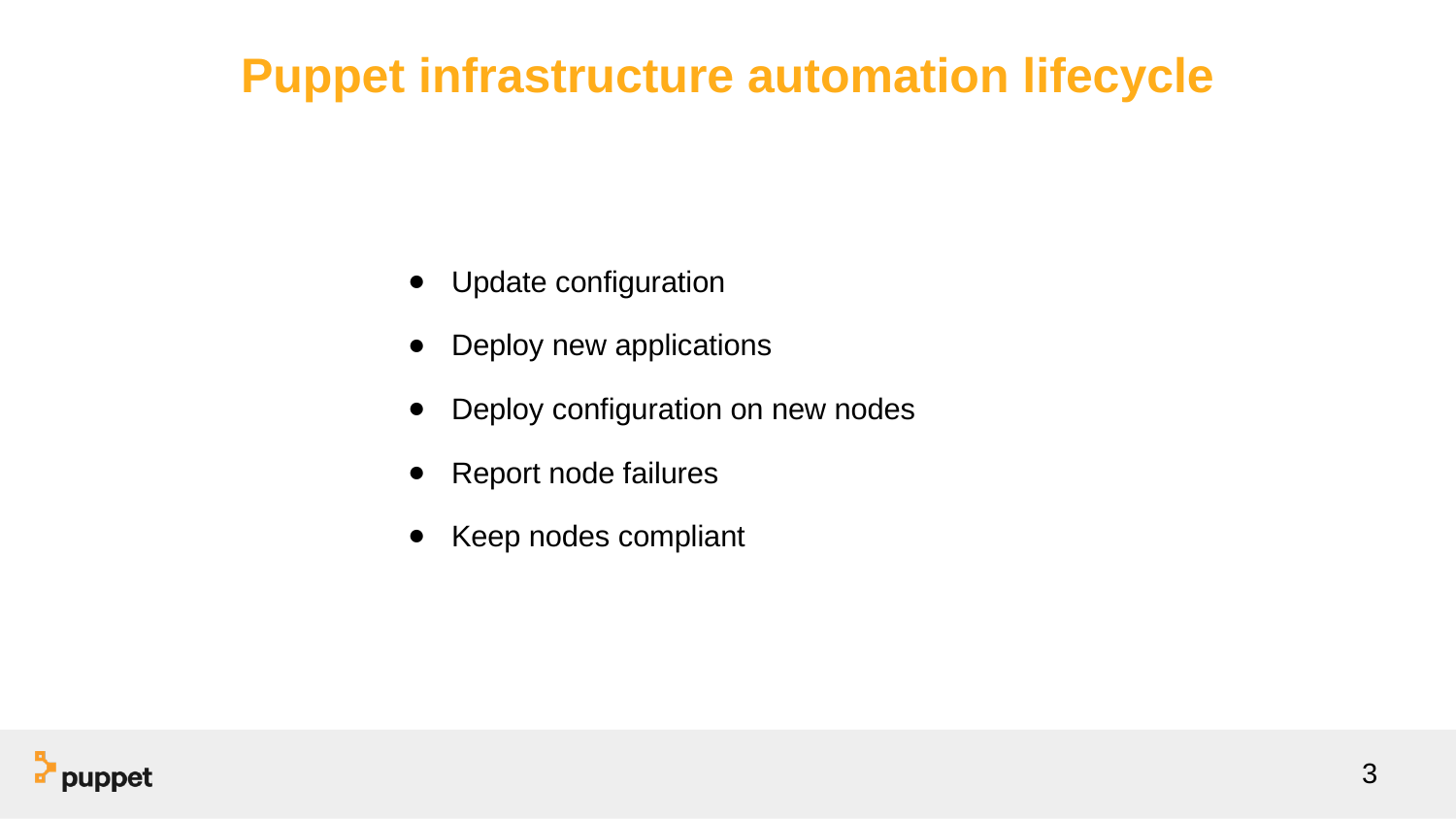

# Puppet infrastructure automation lifecycle
Update configuration
Deploy new applications
Deploy configuration on new nodes
Report node failures
Keep nodes compliant
3